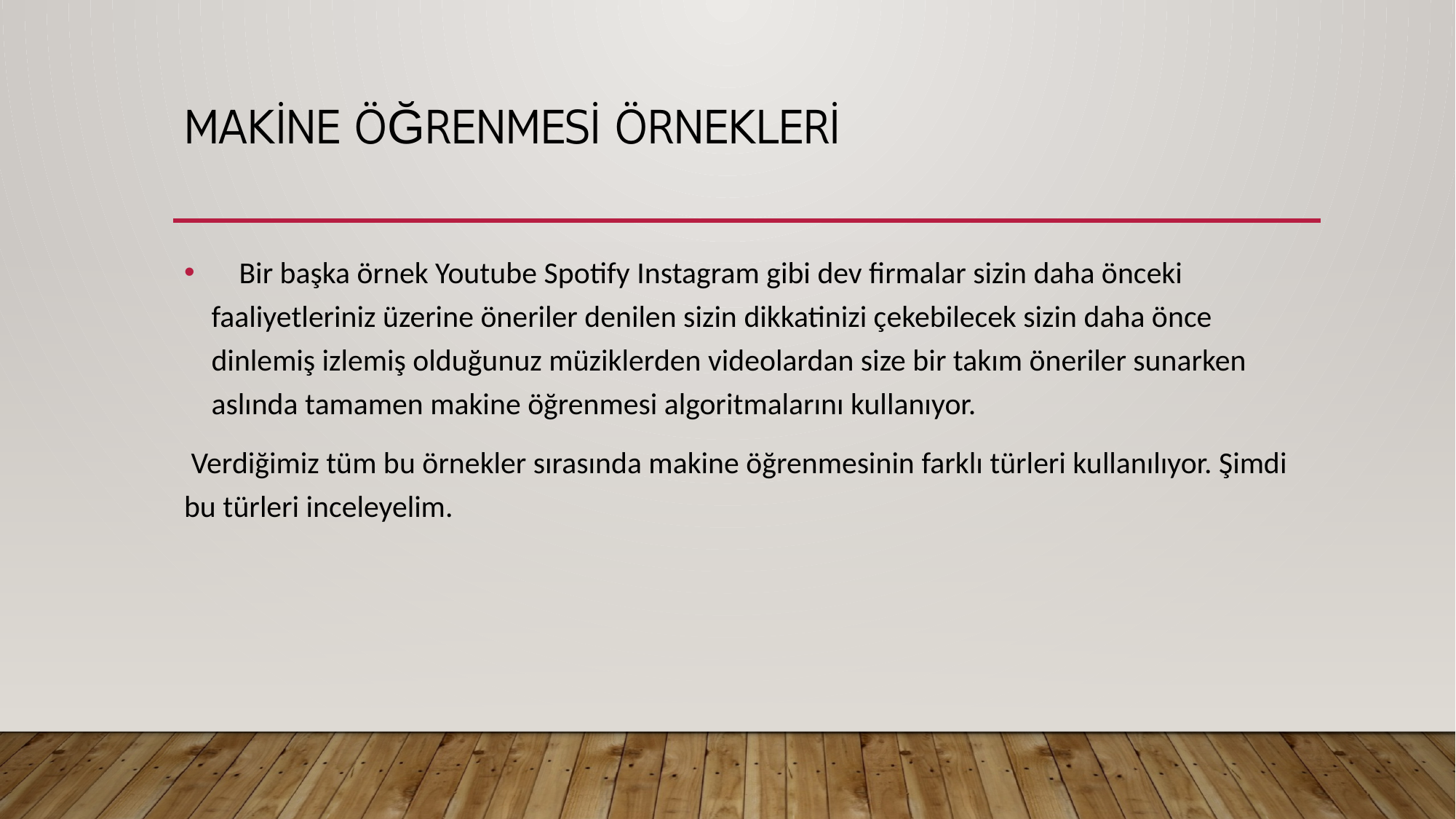

# Makine öğrenmesi örnekleri
    Bir başka örnek Youtube Spotify Instagram gibi dev firmalar sizin daha önceki faaliyetleriniz üzerine öneriler denilen sizin dikkatinizi çekebilecek sizin daha önce dinlemiş izlemiş olduğunuz müziklerden videolardan size bir takım öneriler sunarken aslında tamamen makine öğrenmesi algoritmalarını kullanıyor.
 Verdiğimiz tüm bu örnekler sırasında makine öğrenmesinin farklı türleri kullanılıyor. Şimdi bu türleri inceleyelim.